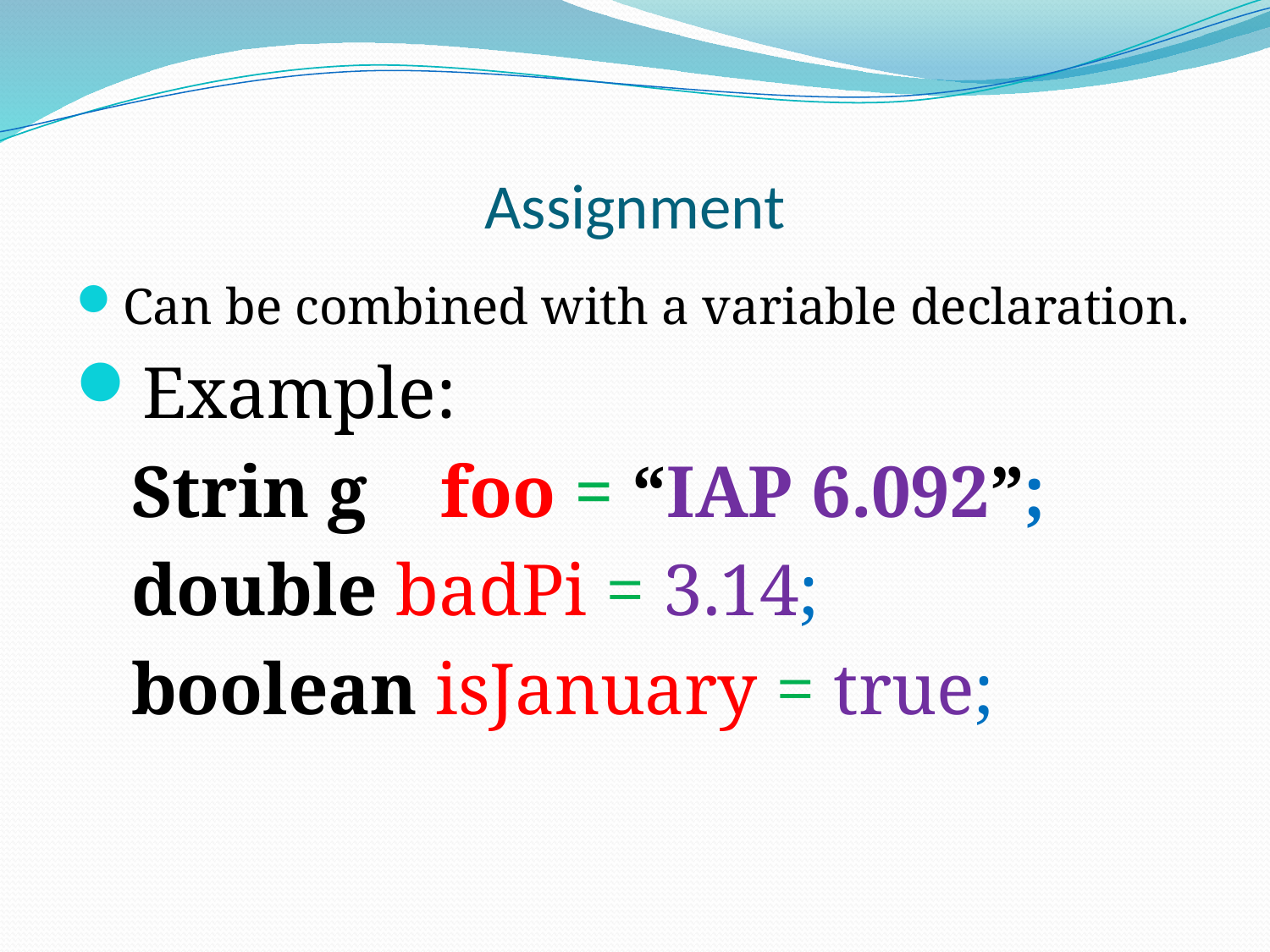

# Assignment
Can be combined with a variable declaration.
Example:
   Strin g    foo = “IAP 6.092”;
   double badPi = 3.14;
   boolean isJanuary = true;